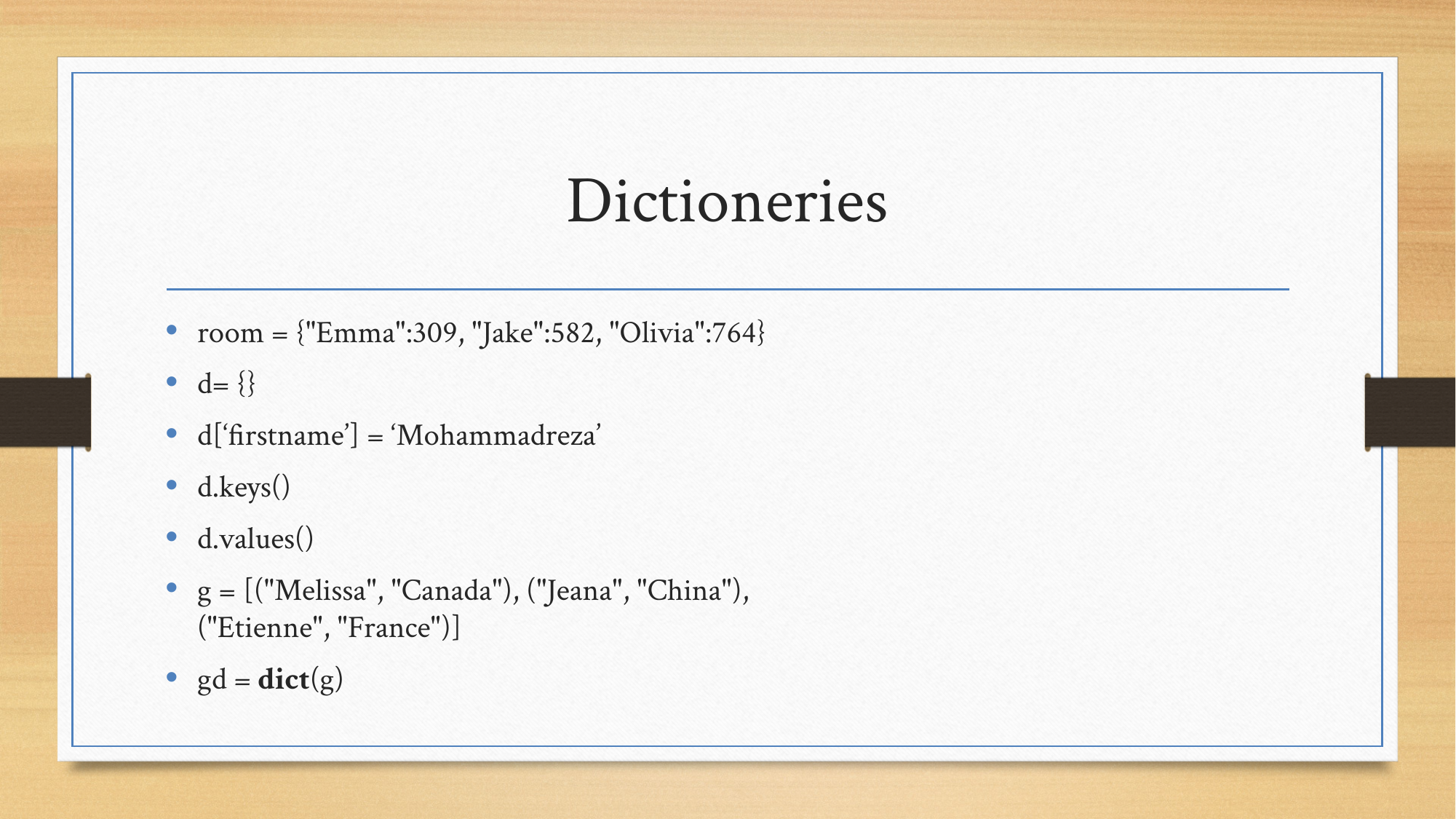

# Dictioneries
room = {"Emma":309, "Jake":582, "Olivia":764}
d= {}
d[‘firstname’] = ‘Mohammadreza’
d.keys()
d.values()
g = [("Melissa", "Canada"), ("Jeana", "China"),
("Etienne", "France")]
gd = dict(g)